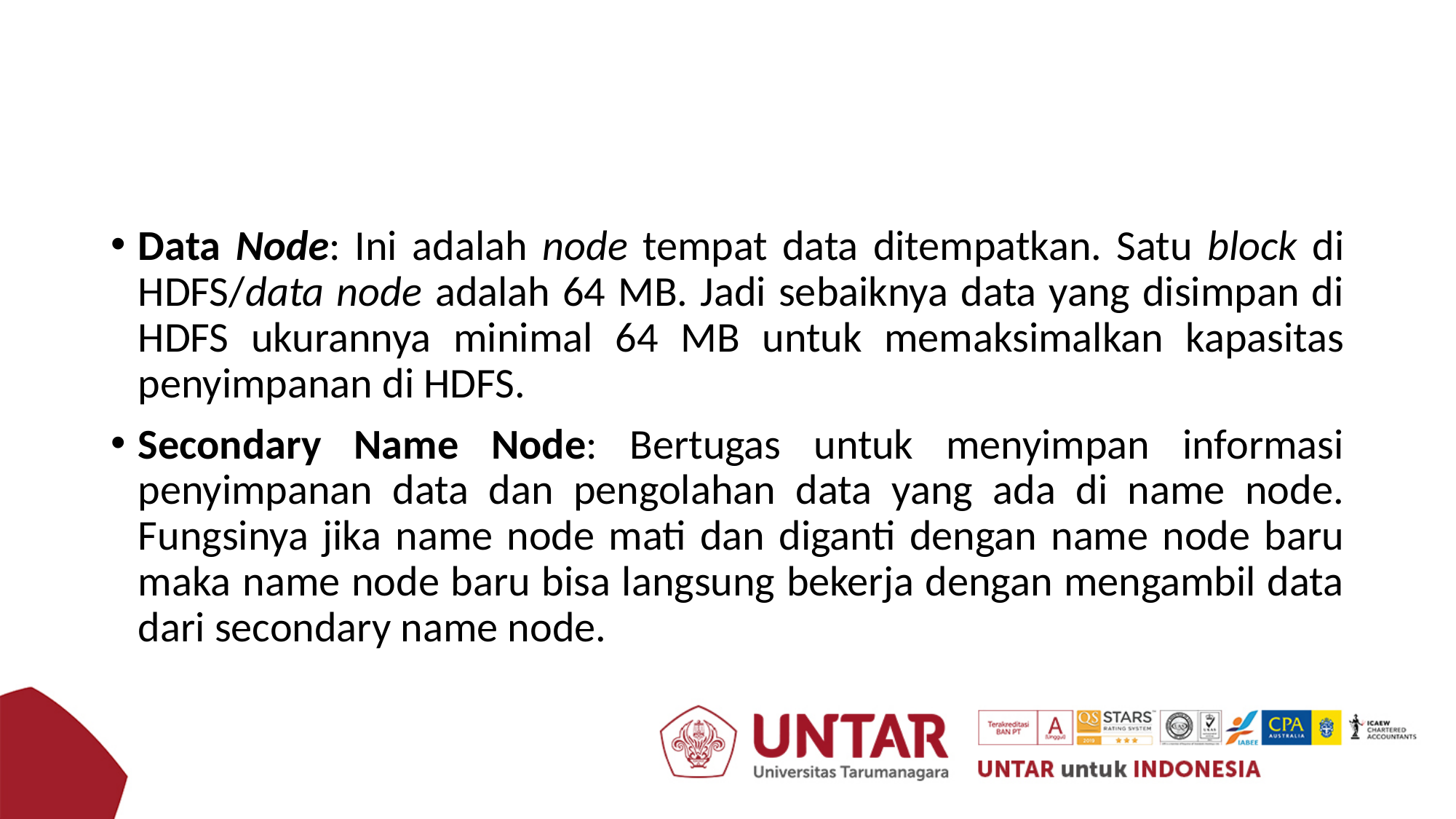

#
Data Node: Ini adalah node tempat data ditempatkan. Satu block di HDFS/data node adalah 64 MB. Jadi sebaiknya data yang disimpan di HDFS ukurannya minimal 64 MB untuk memaksimalkan kapasitas penyimpanan di HDFS.
Secondary Name Node: Bertugas untuk menyimpan informasi penyimpanan data dan pengolahan data yang ada di name node. Fungsinya jika name node mati dan diganti dengan name node baru maka name node baru bisa langsung bekerja dengan mengambil data dari secondary name node.